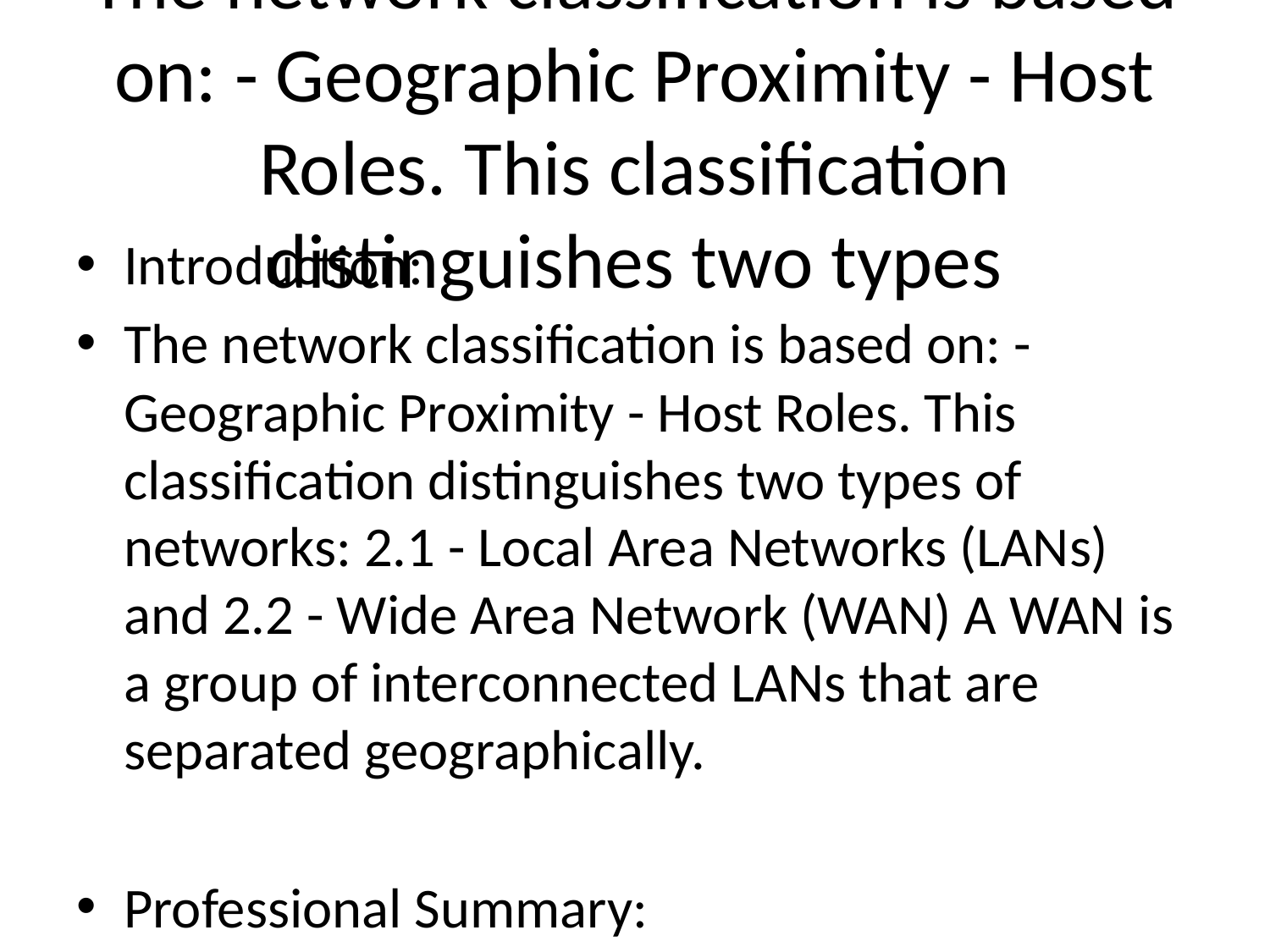

# The network classification is based on: - Geographic Proximity - Host Roles. This classification distinguishes two types
Introduction:
The network classification is based on: - Geographic Proximity - Host Roles. This classification distinguishes two types of networks: 2.1 - Local Area Networks (LANs) and 2.2 - Wide Area Network (WAN) A WAN is a group of interconnected LANs that are separated geographically.

Professional Summary:
The network classification is based on: - Geographic Proximity - Host Roles. This classification distinguishes two types of networks: 2.1 - Local Area Networks (LANs) and 2.2 - Wide Area Network (WAN) A WAN is a group of interconnected LANs that are separated geographically. A WLAN is a wireless computer network that links two or more devices using wireless communication to form a local area network (LAN) within a limited area (e.g., home, school, campus). Modern WLANs are based on IEEE 802.11 standards, marketed under the Wi-Fi brand name.

Student Summary:
This classification distinguishes two types of networks: 2.1 - Local Area Networks (LANs) and 2.2 - Wide Area Network (WAN) A WAN is a group of interconnected LANs that are separated geographically. A WLAN is a wireless computer network that links two or more devices using wireless communication to form a local area network (LAN) within a limited area (e.g., home, school, campus)

Created At: 2025-10-22 08:52:16.814000